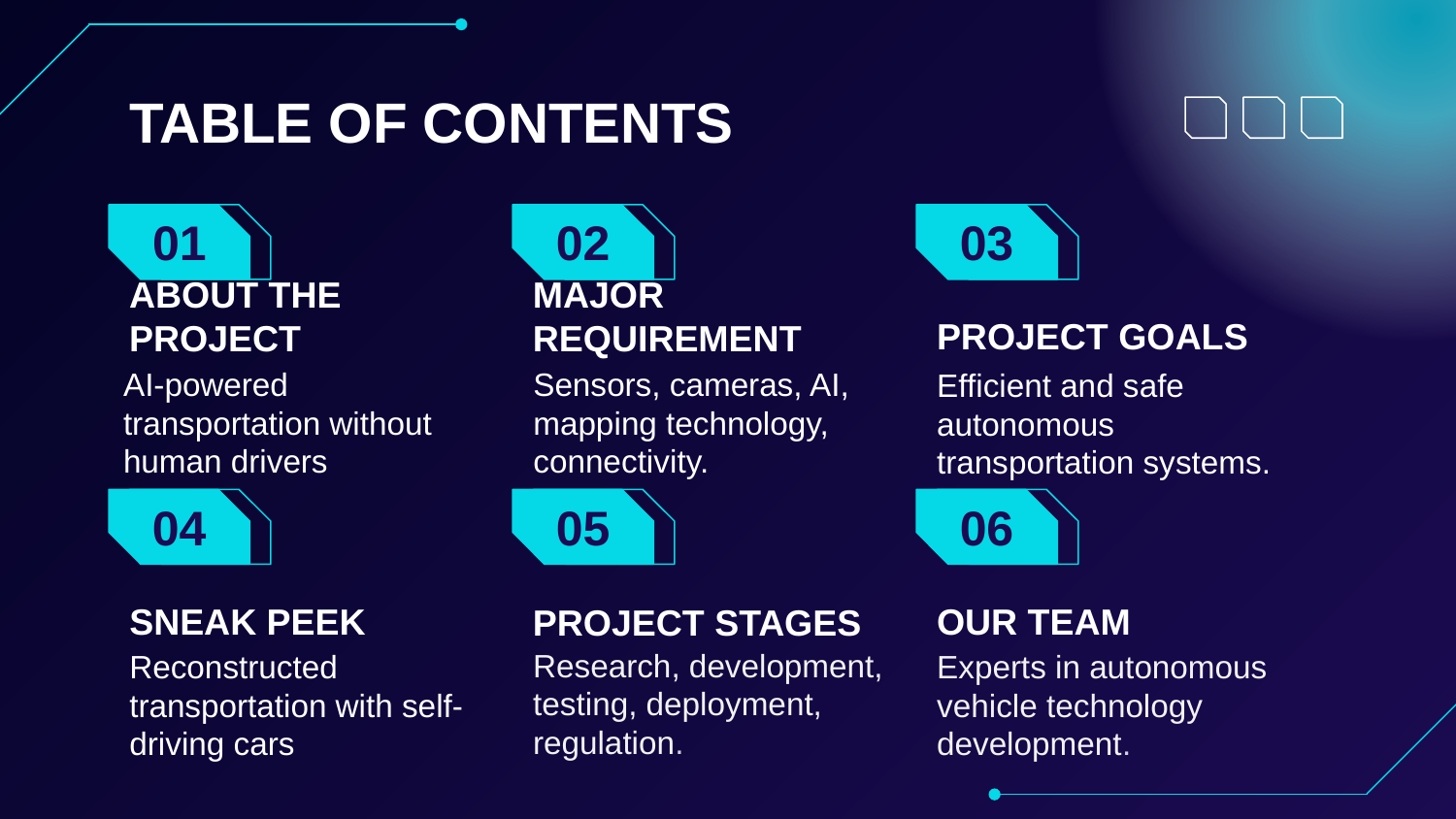

TABLE OF CONTENTS

# 01
02
03

PROJECT GOALS
ABOUT THE PROJECT
MAJOR REQUIREMENT
AI-powered transportation without human drivers

Sensors, cameras, AI, mapping technology, connectivity.
Efficient and safe autonomous transportation systems.
05
06
04

SNEAK PEEK
OUR TEAM
PROJECT STAGES
Research, development, testing, deployment, regulation.
Experts in autonomous vehicle technology development.
Reconstructed transportation with self-driving cars